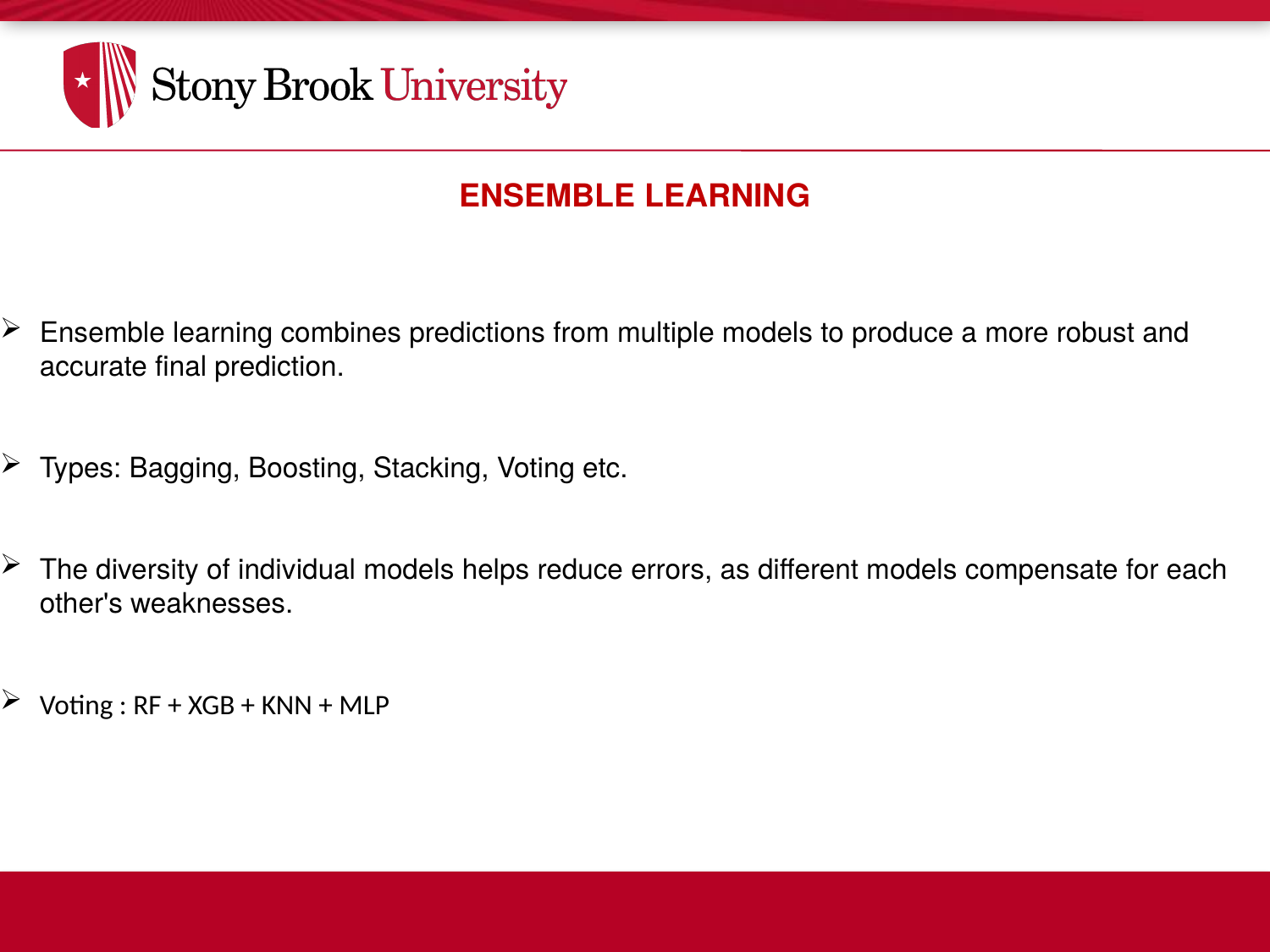

ENSEMBLE LEARNING

Ensemble learning combines predictions from multiple models to produce a more robust and accurate final prediction.

Types: Bagging, Boosting, Stacking, Voting etc.

The diversity of individual models helps reduce errors, as different models compensate for each other's weaknesses.

Voting : RF + XGB + KNN + MLP